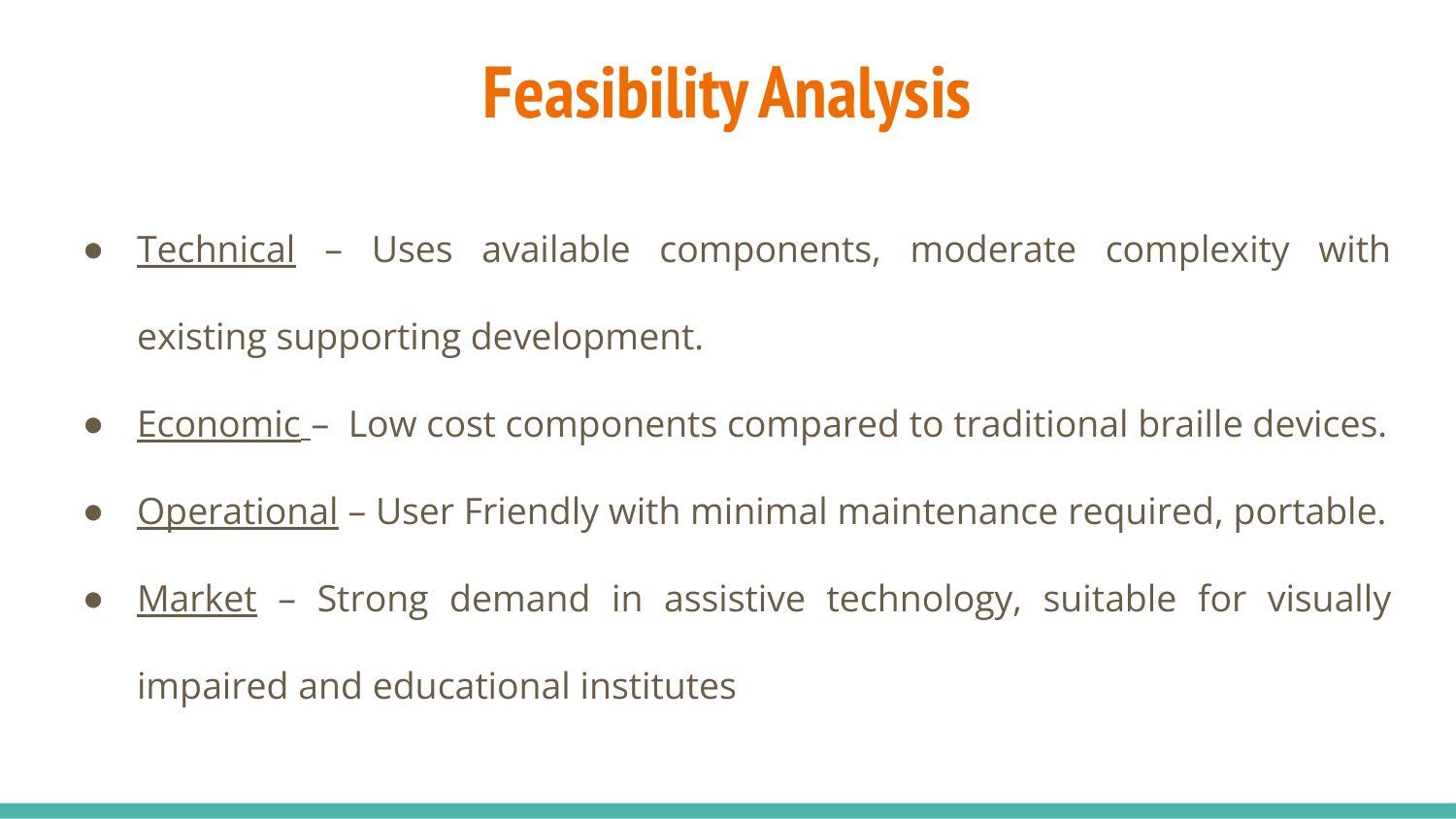

# Feasibility Analysis
Technical – Uses available components, moderate complexity with existing supporting development.
Economic –  Low cost components compared to traditional braille devices.
Operational – User Friendly with minimal maintenance required, portable.
Market – Strong demand in assistive technology, suitable for visually impaired and educational institutes